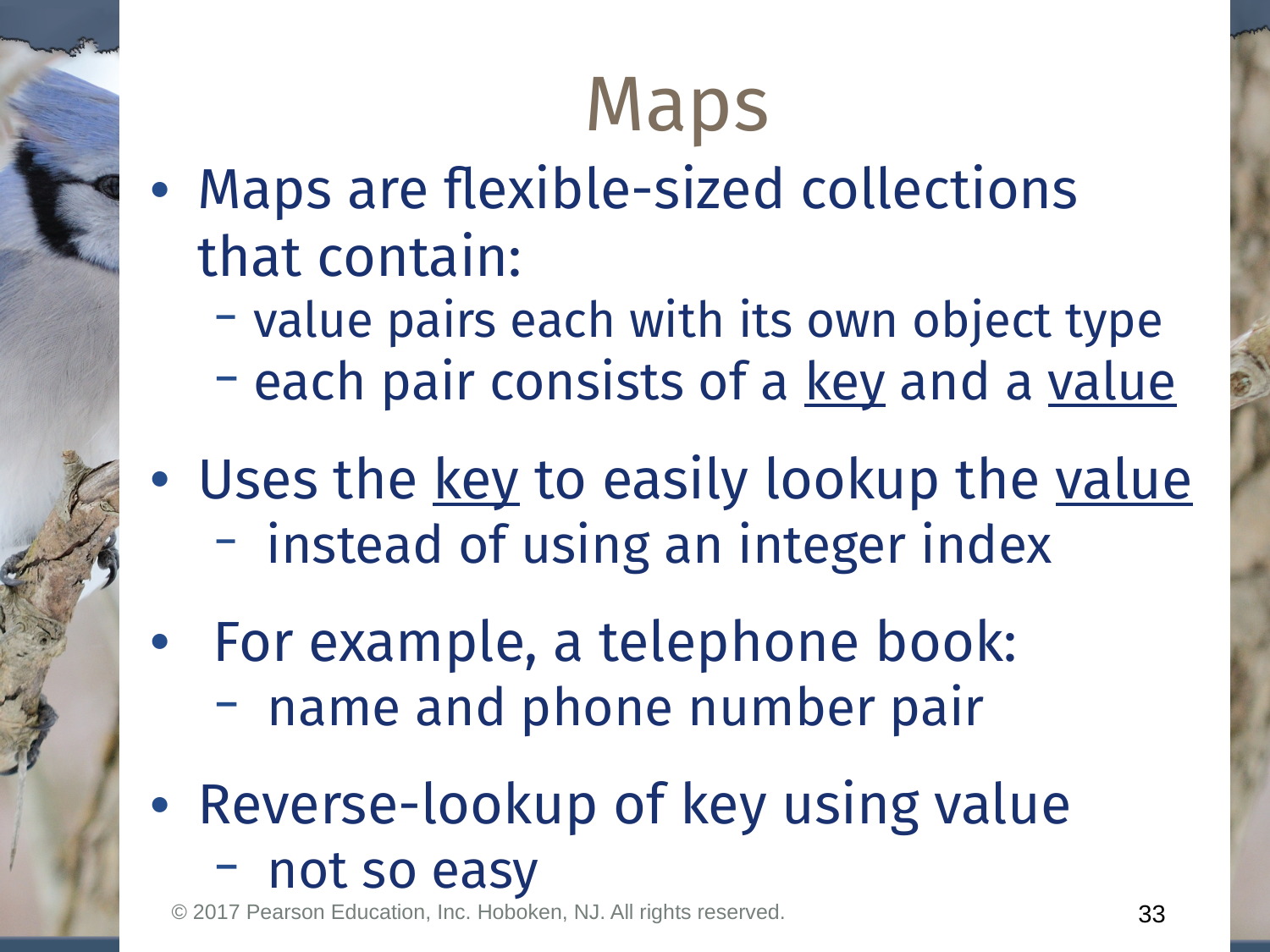

# Maps
Maps are flexible-sized collections that contain:
value pairs each with its own object type
each pair consists of a key and a value
Uses the key to easily lookup the value
 instead of using an integer index
 For example, a telephone book:
 name and phone number pair
Reverse-lookup of key using value
 not so easy
© 2017 Pearson Education, Inc. Hoboken, NJ. All rights reserved.